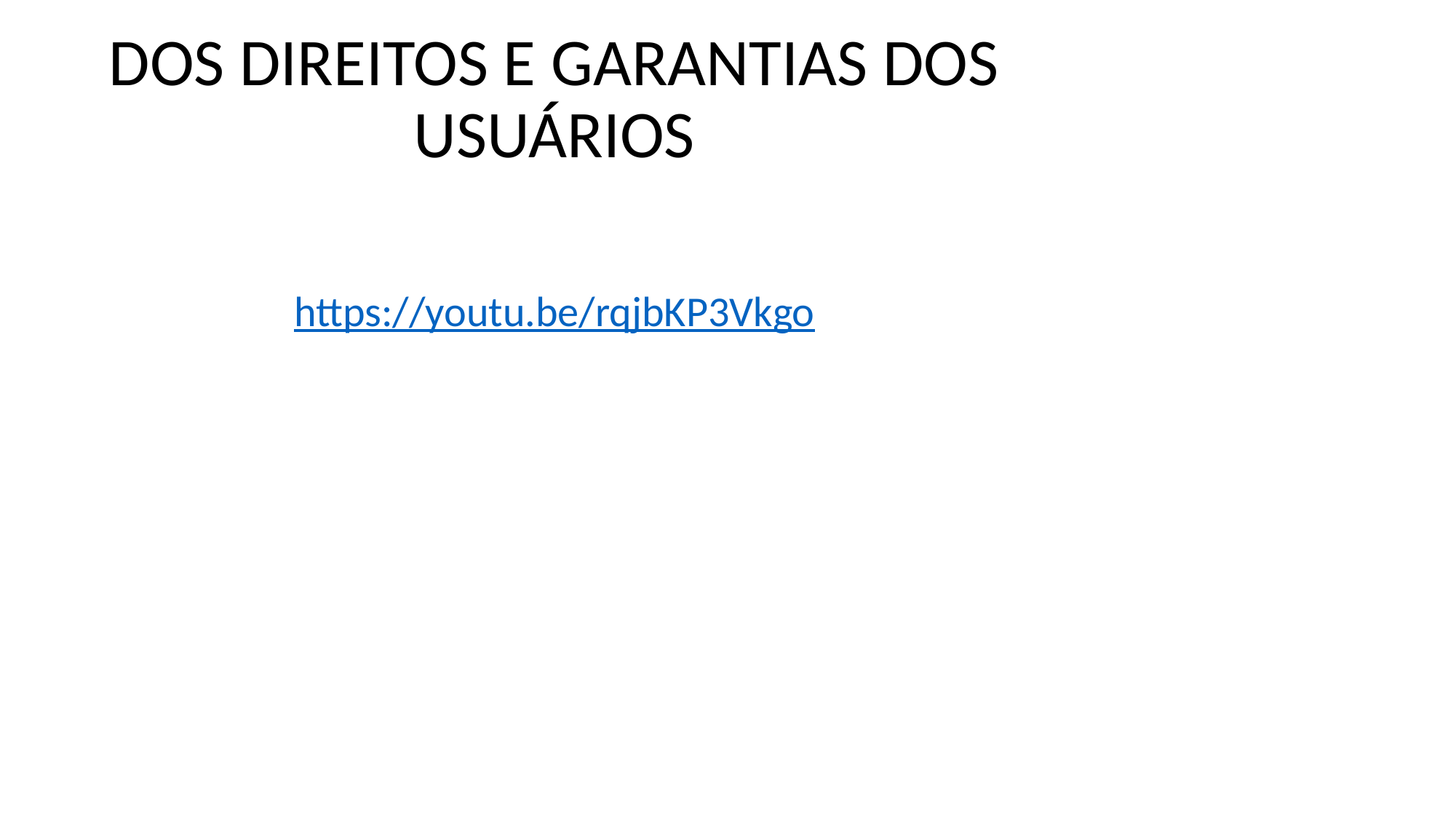

# DOS DIREITOS E GARANTIAS DOS USUÁRIOS

https://youtu.be/rqjbKP3Vkgo